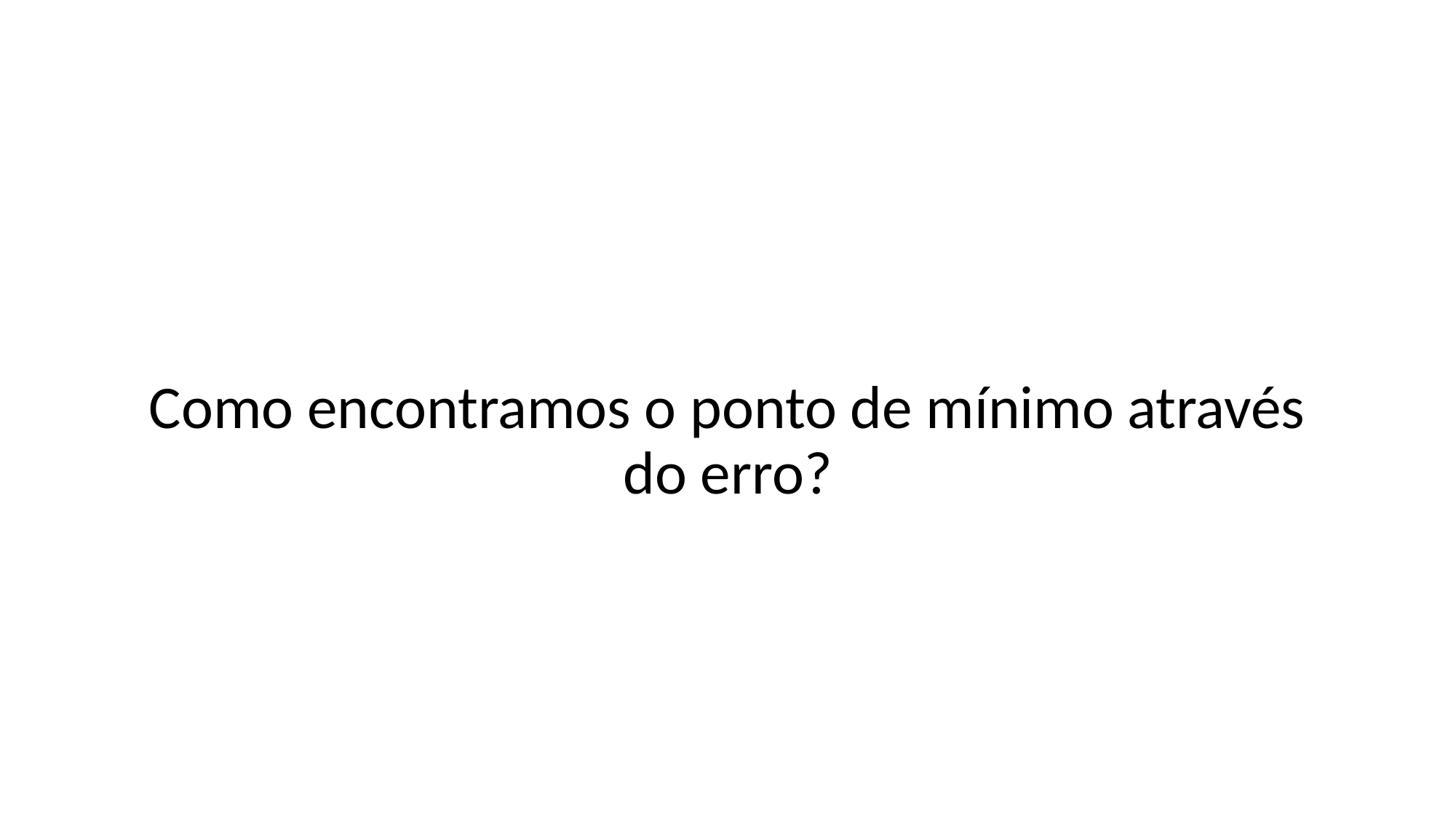

Como encontramos o ponto de mínimo através do erro?